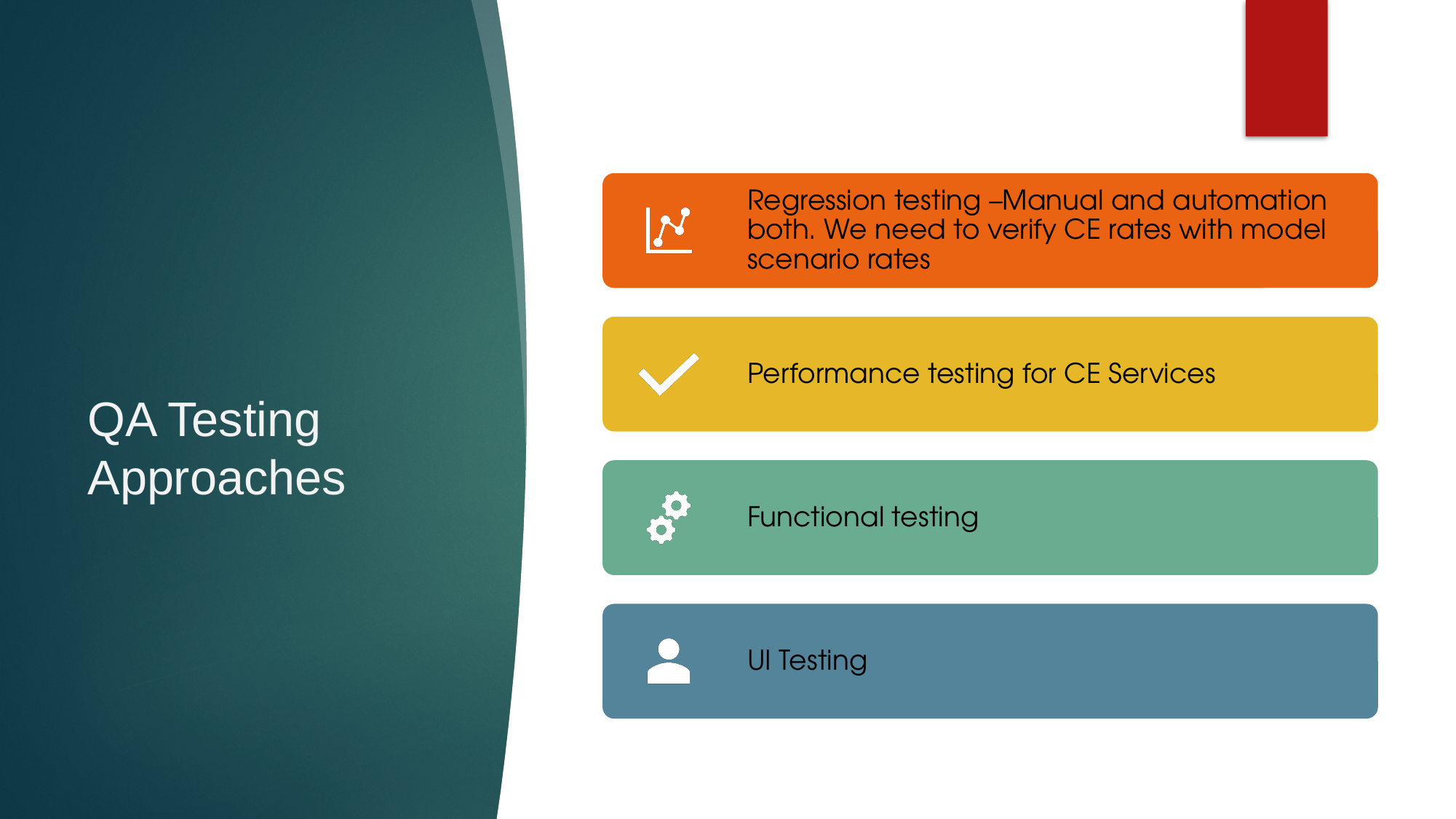

# QA Testing Approaches
Regression testing –Manual and automation both. We need to verify CE rates with model scenario rates
Performance testing for CE Services
Functional testing
UI Testing